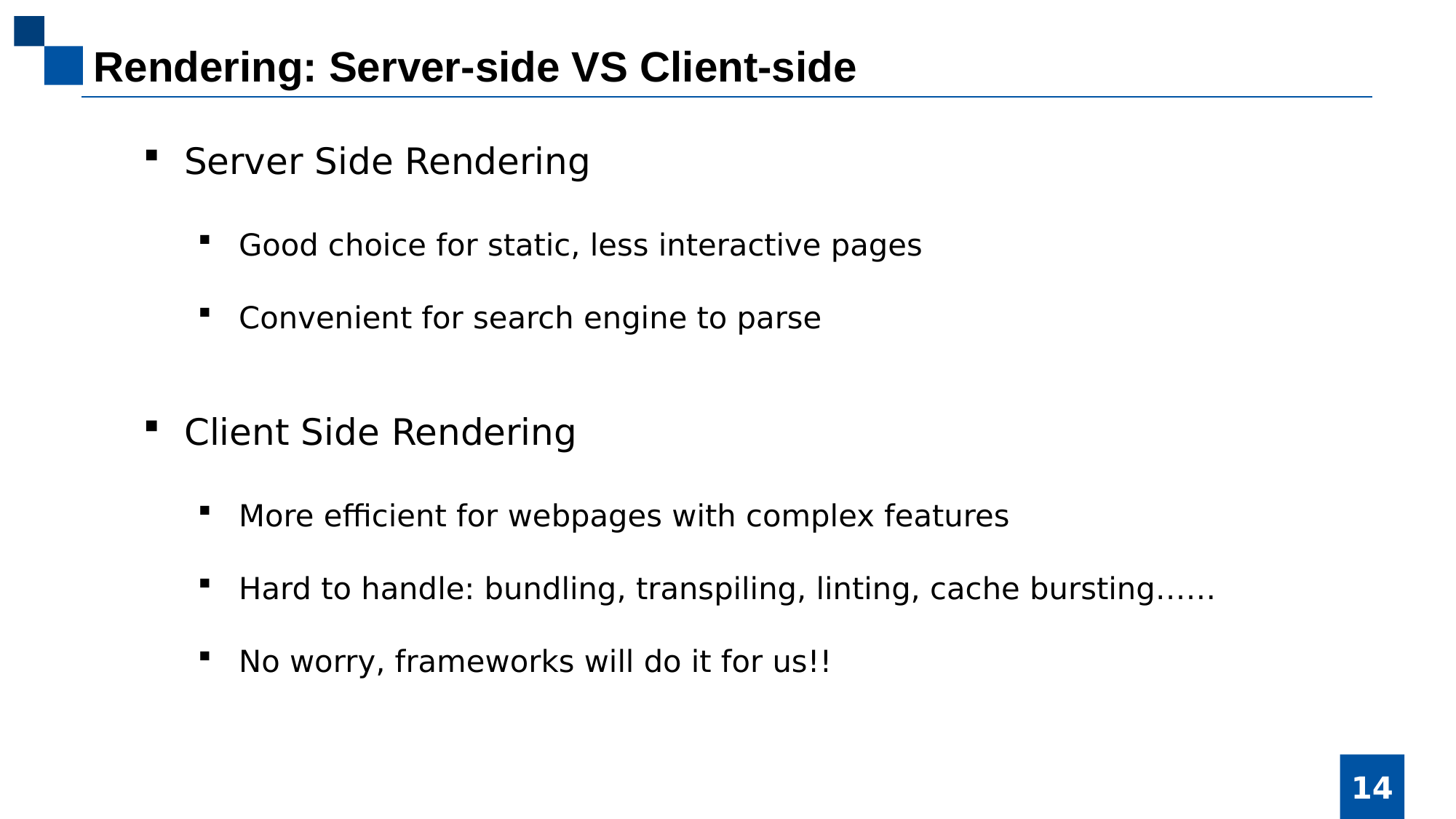

Rendering: Server-side VS Client-side
Server Side Rendering

Good choice for static, less interactive pages

Convenient for search engine to parse
Client Side Rendering

More efficient for webpages with complex features

Hard to handle: bundling, transpiling, linting, cache bursting……

No worry, frameworks will do it for us!!
14